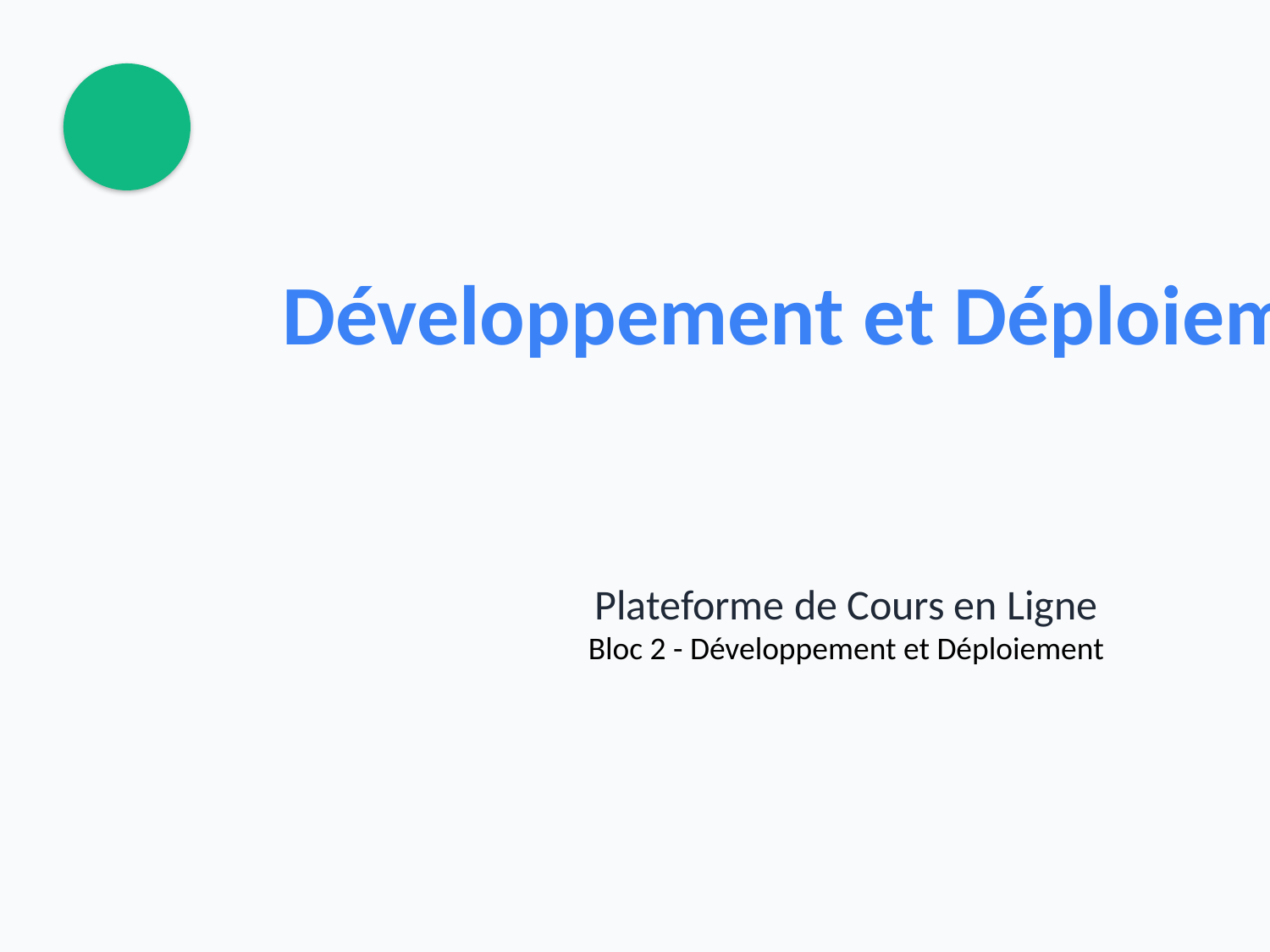

Développement et Déploiement
Plateforme de Cours en Ligne
Bloc 2 - Développement et Déploiement